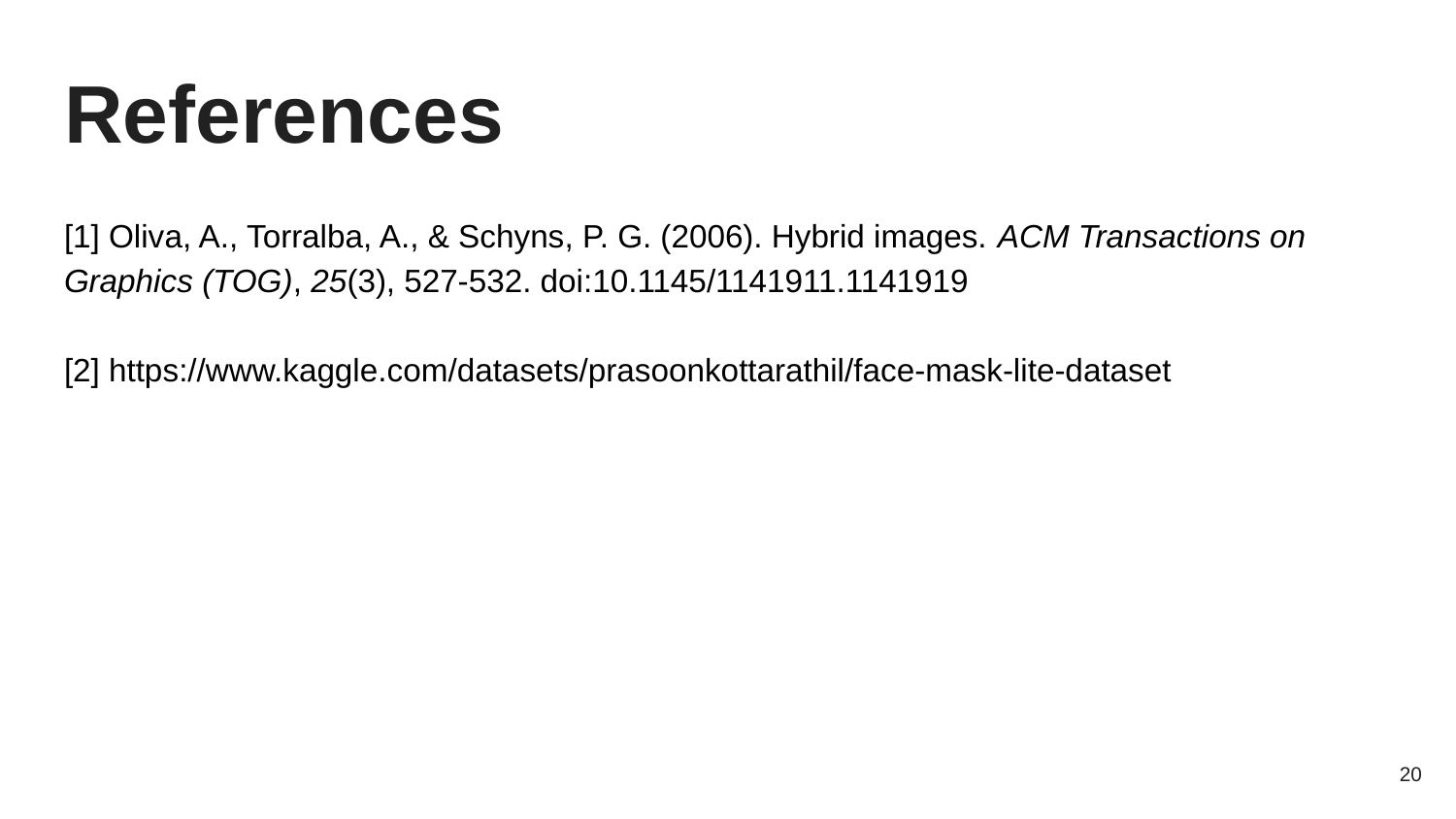

# References
[1] Oliva, A., Torralba, A., & Schyns, P. G. (2006). Hybrid images. ACM Transactions on Graphics (TOG), 25(3), 527-532. doi:10.1145/1141911.1141919

[2] https://www.kaggle.com/datasets/prasoonkottarathil/face-mask-lite-dataset

20